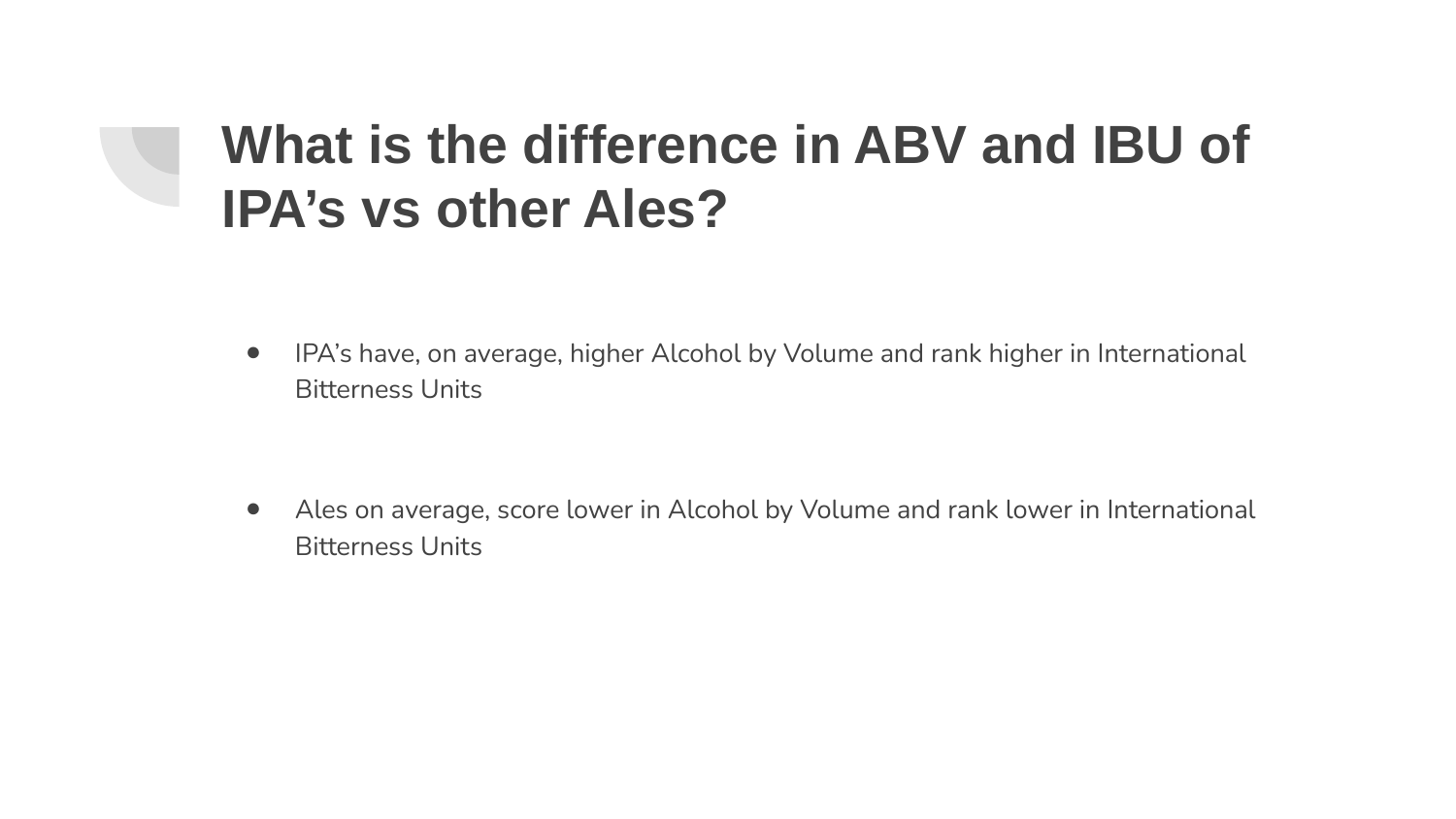

# What is the difference in ABV and IBU of IPA’s vs other Ales?
IPA’s have, on average, higher Alcohol by Volume and rank higher in International Bitterness Units

Ales on average, score lower in Alcohol by Volume and rank lower in International Bitterness Units